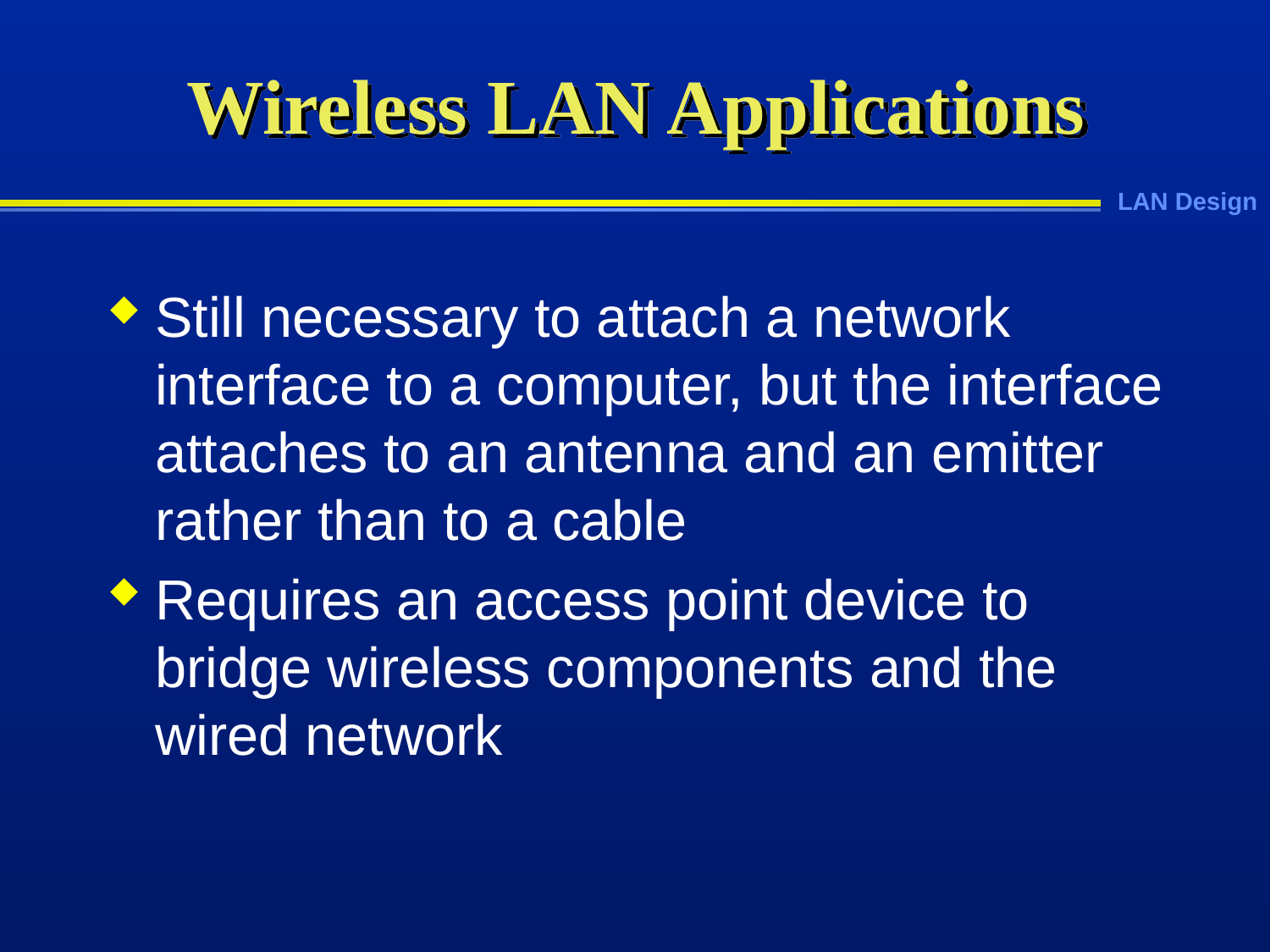

# Wireless LAN Applications
Still necessary to attach a network interface to a computer, but the interface attaches to an antenna and an emitter rather than to a cable
Requires an access point device to bridge wireless components and the wired network